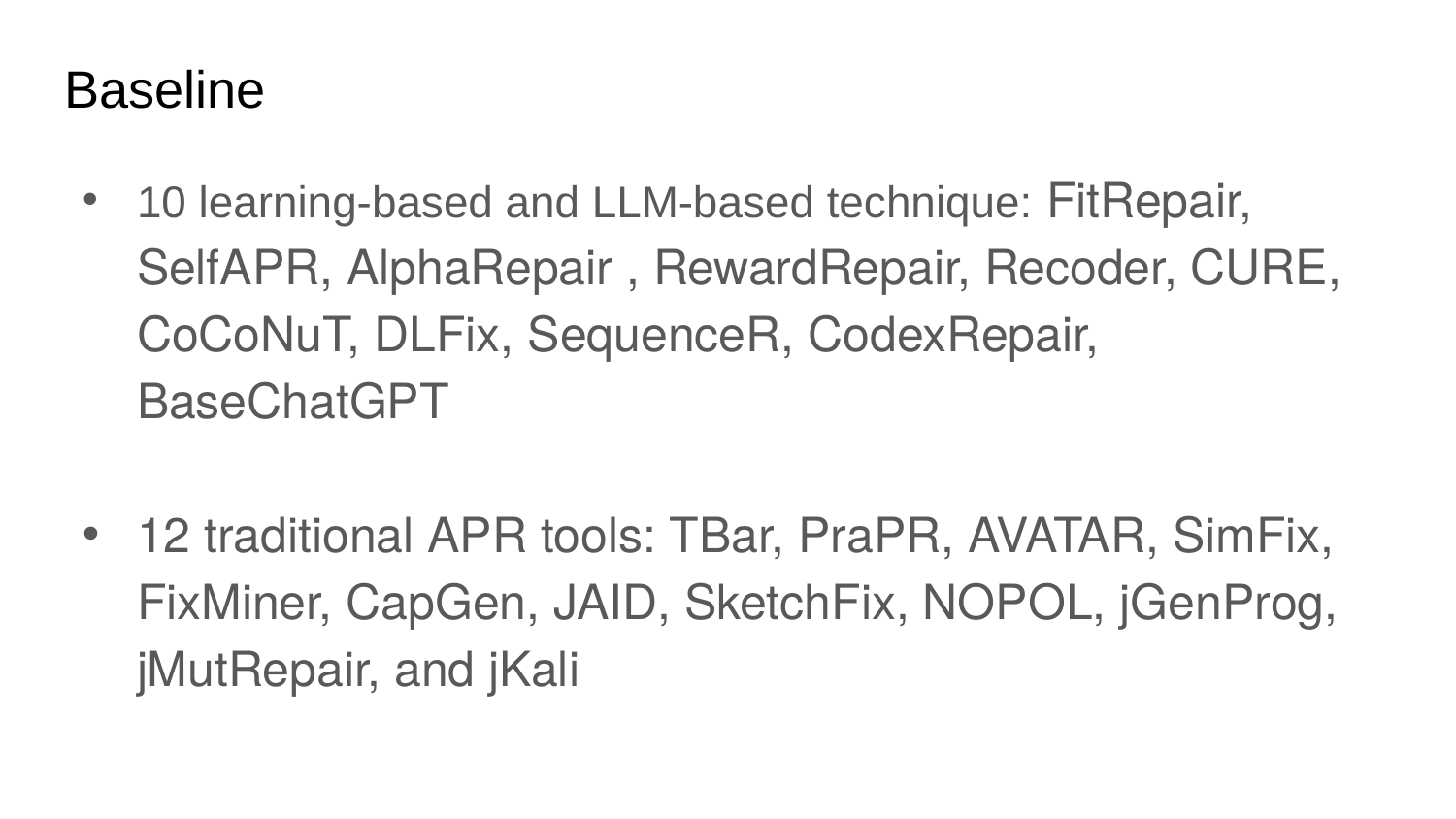

# Baseline
10 learning-based and LLM-based technique: FitRepair, SelfAPR, AlphaRepair , RewardRepair, Recoder, CURE, CoCoNuT, DLFix, SequenceR, CodexRepair, BaseChatGPT

12 traditional APR tools: TBar, PraPR, AVATAR, SimFix, FixMiner, CapGen, JAID, SketchFix, NOPOL, jGenProg, jMutRepair, and jKali